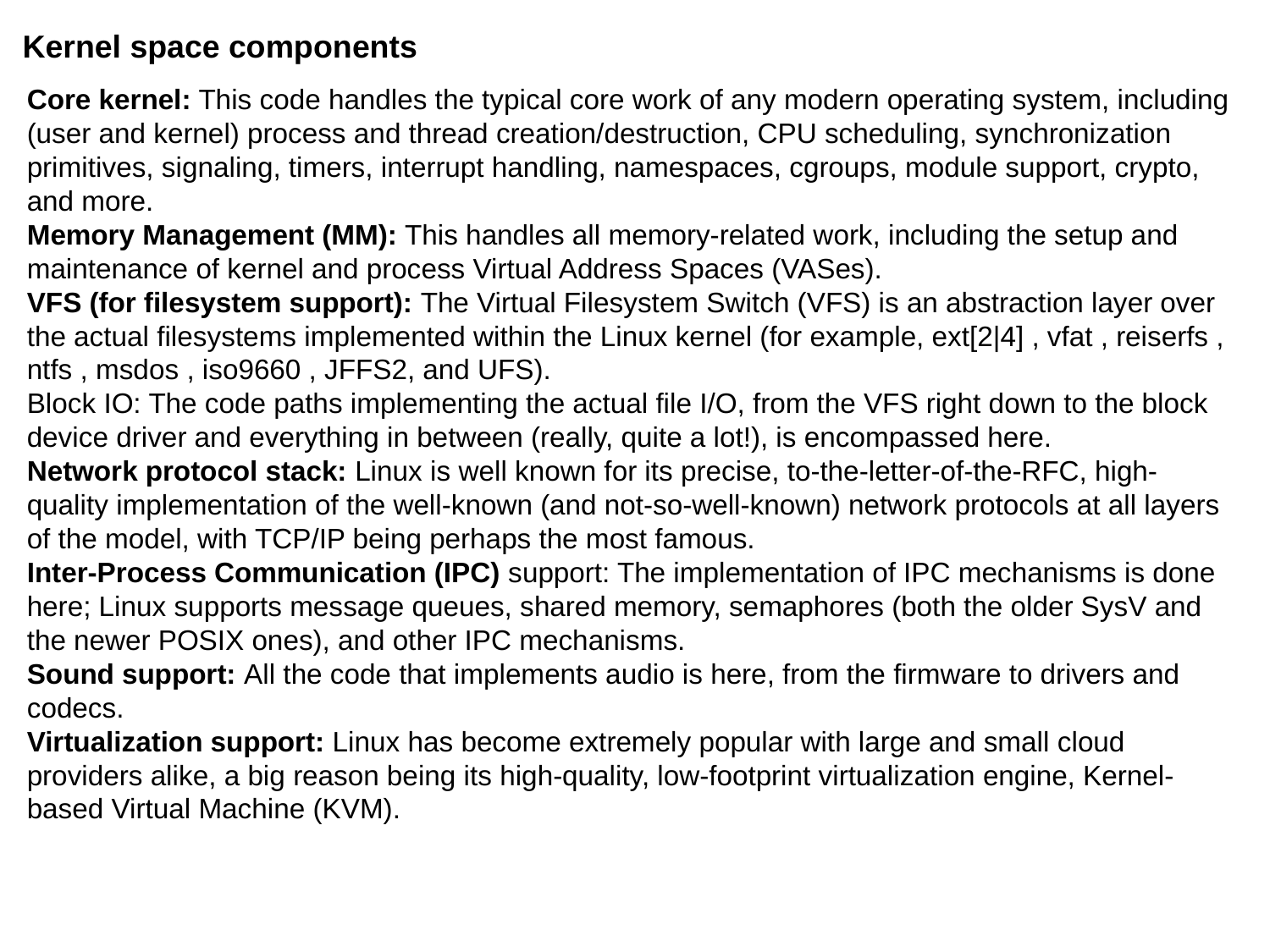

Kernel space components
Core kernel: This code handles the typical core work of any modern operating system, including (user and kernel) process and thread creation/destruction, CPU scheduling, synchronization primitives, signaling, timers, interrupt handling, namespaces, cgroups, module support, crypto, and more.
Memory Management (MM): This handles all memory-related work, including the setup and maintenance of kernel and process Virtual Address Spaces (VASes).
VFS (for filesystem support): The Virtual Filesystem Switch (VFS) is an abstraction layer over the actual filesystems implemented within the Linux kernel (for example, ext[2|4] , vfat , reiserfs , ntfs , msdos , iso9660 , JFFS2, and UFS).
Block IO: The code paths implementing the actual file I/O, from the VFS right down to the block device driver and everything in between (really, quite a lot!), is encompassed here.
Network protocol stack: Linux is well known for its precise, to-the-letter-of-the-RFC, high-quality implementation of the well-known (and not-so-well-known) network protocols at all layers of the model, with TCP/IP being perhaps the most famous.
Inter-Process Communication (IPC) support: The implementation of IPC mechanisms is done here; Linux supports message queues, shared memory, semaphores (both the older SysV and the newer POSIX ones), and other IPC mechanisms.
Sound support: All the code that implements audio is here, from the firmware to drivers and codecs.
Virtualization support: Linux has become extremely popular with large and small cloud providers alike, a big reason being its high-quality, low-footprint virtualization engine, Kernel-based Virtual Machine (KVM).